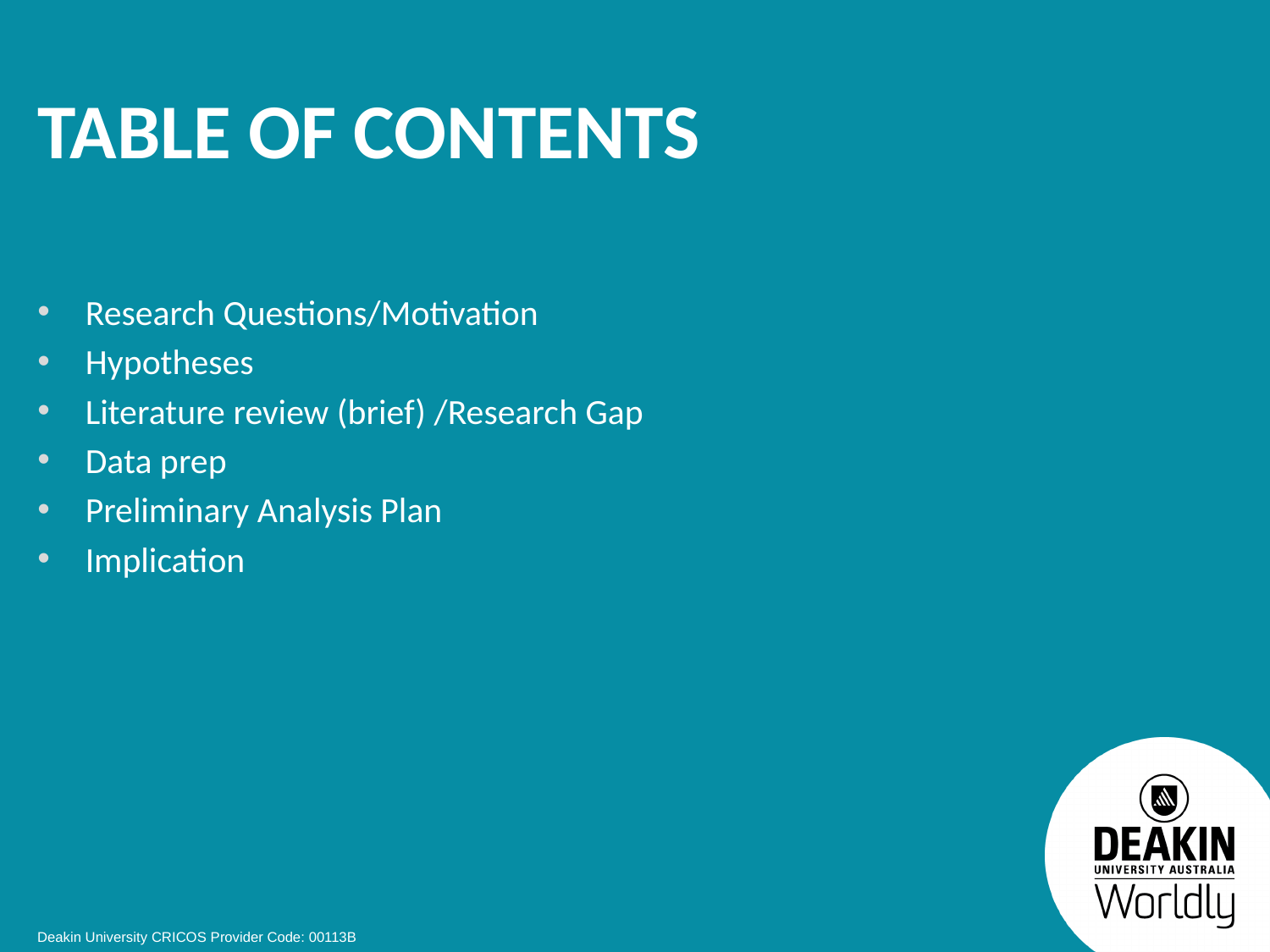

Table of Contents

Research Questions/Motivation
Hypotheses
Literature review (brief) /Research Gap
Data prep
Preliminary Analysis Plan
Implication